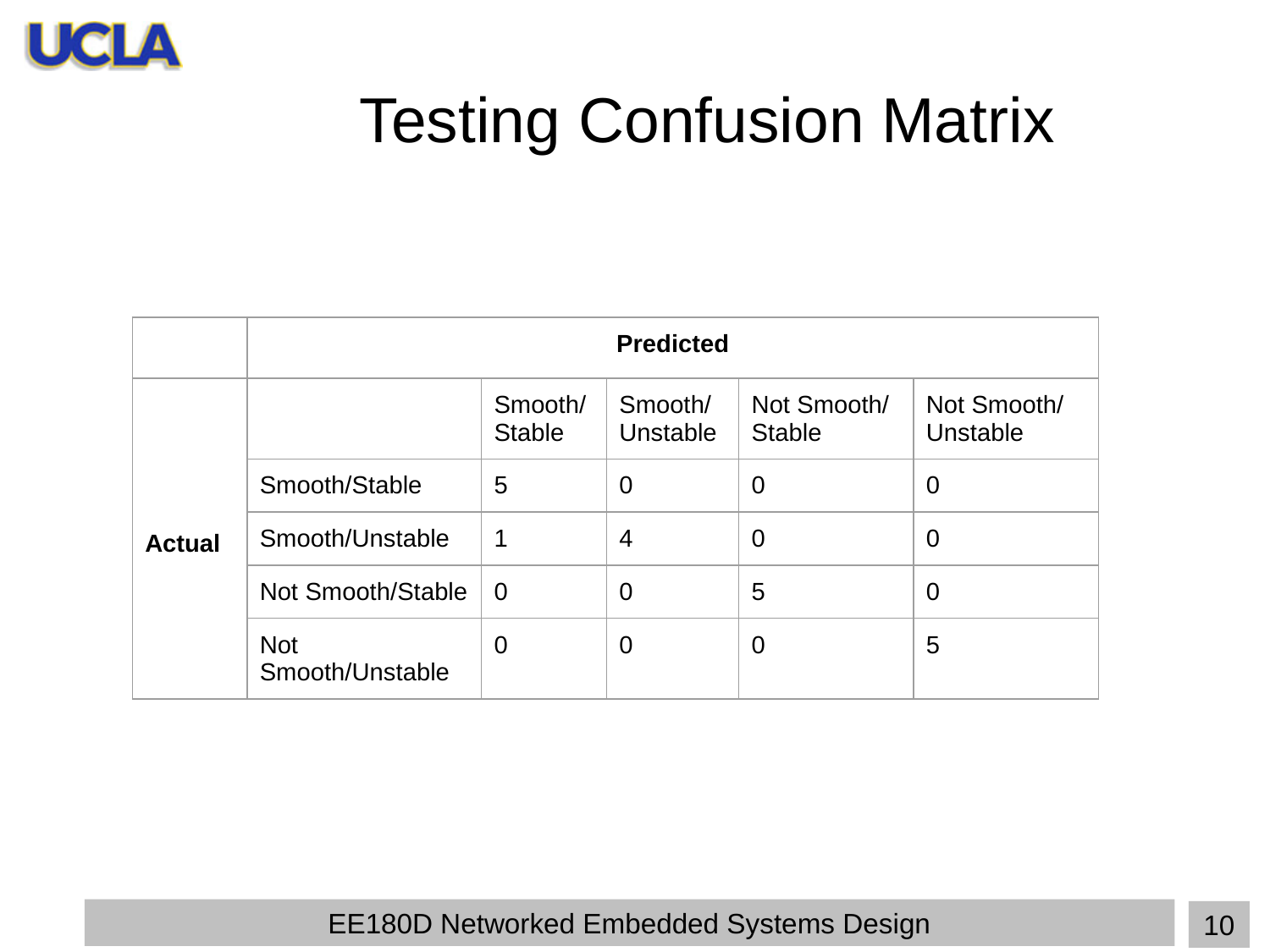

# Testing Confusion Matrix
|  | Predicted |  |  |  |  |
| --- | --- | --- | --- | --- | --- |
| Actual |  | Smooth/ Stable | Smooth/Unstable | Not Smooth/ Stable | Not Smooth/ Unstable |
|  | Smooth/Stable | 5 | 0 | 0 | 0 |
|  | Smooth/Unstable | 1 | 4 | 0 | 0 |
|  | Not Smooth/Stable | 0 | 0 | 5 | 0 |
|  | Not Smooth/Unstable | 0 | 0 | 0 | 5 |